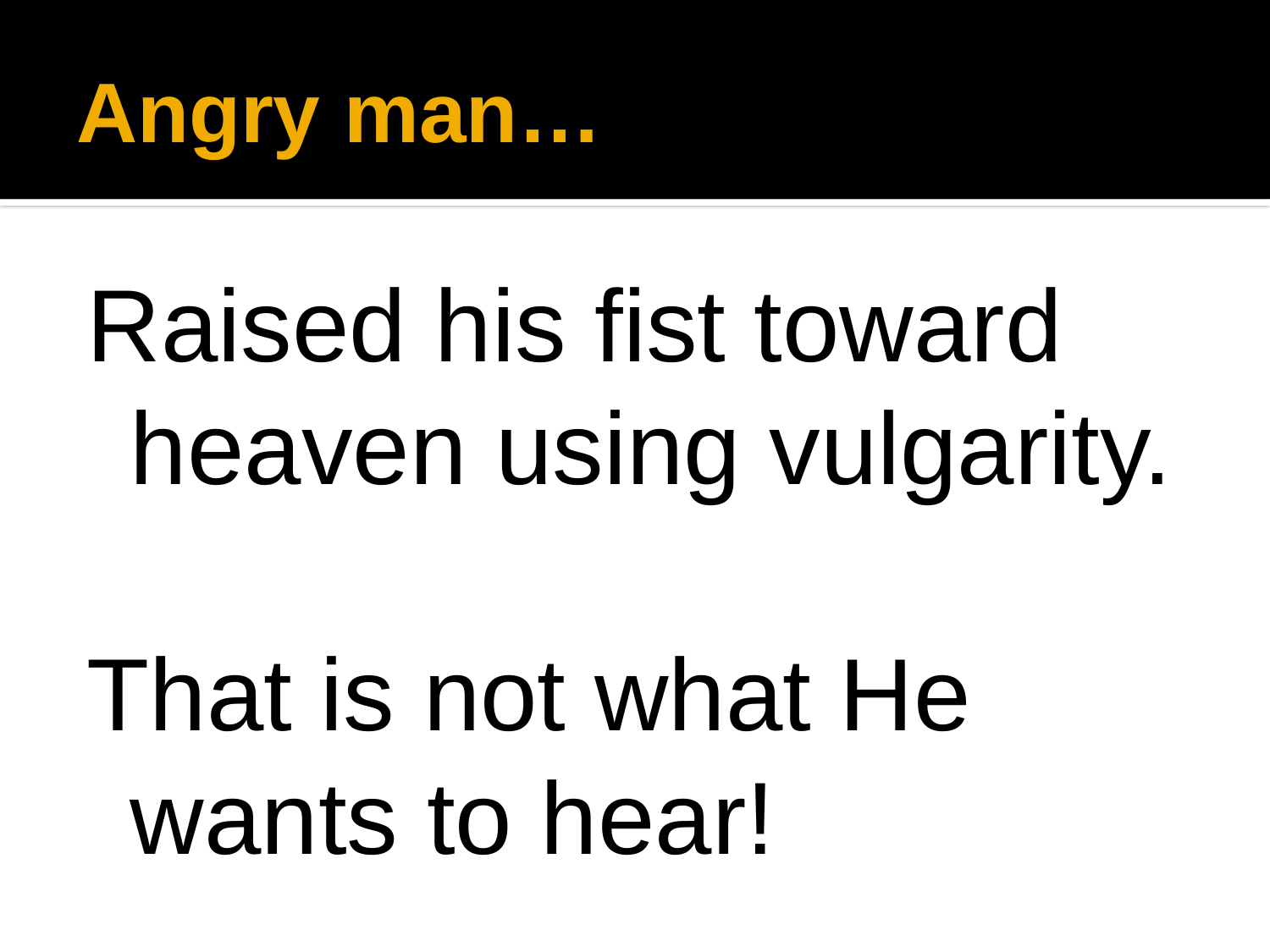

# Angry man…
Raised his fist toward heaven using vulgarity.

That is not what He wants to hear!